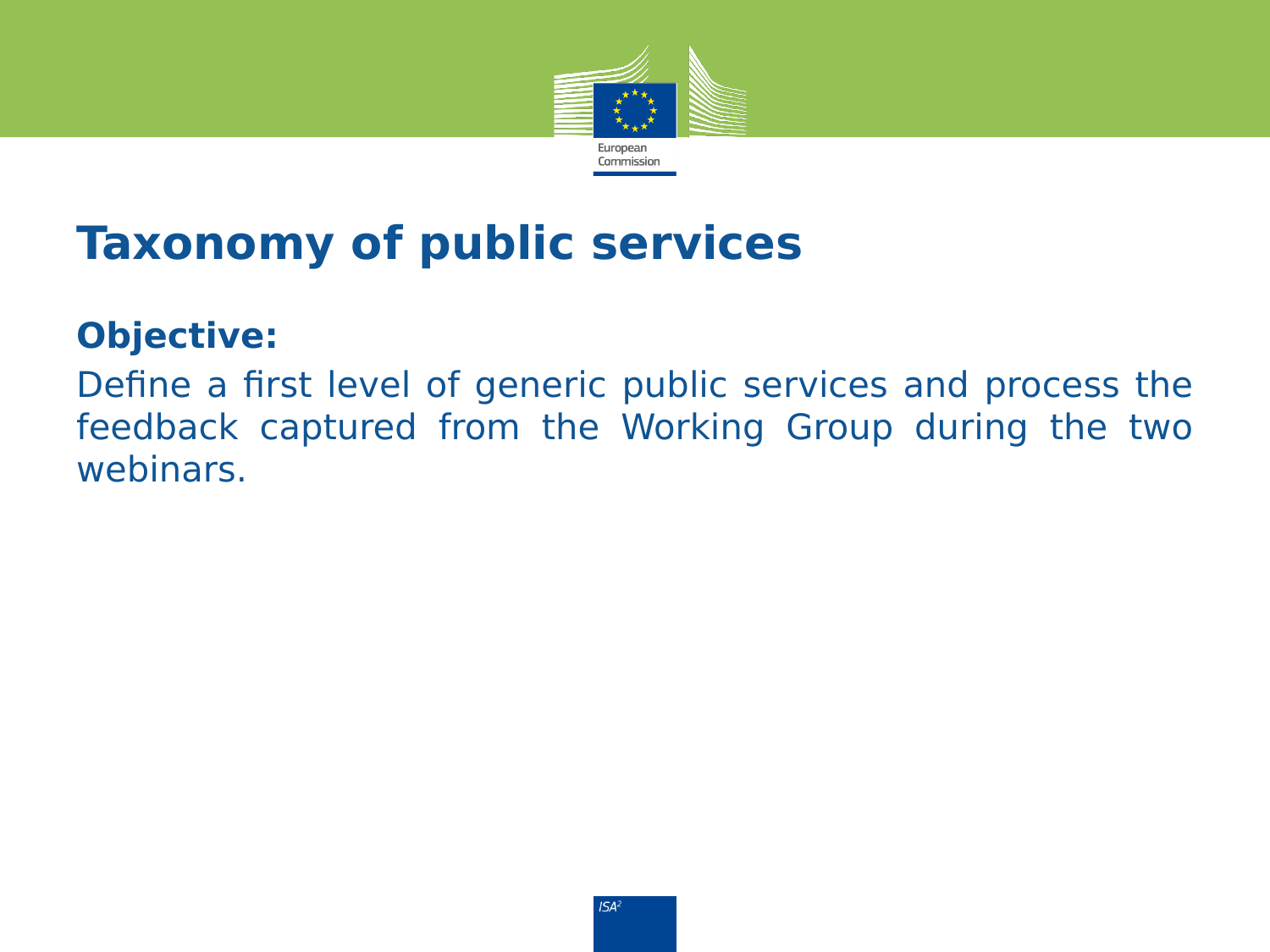

# Taxonomy of public services
Objective:
Define a first level of generic public services and process the feedback captured from the Working Group during the two webinars.